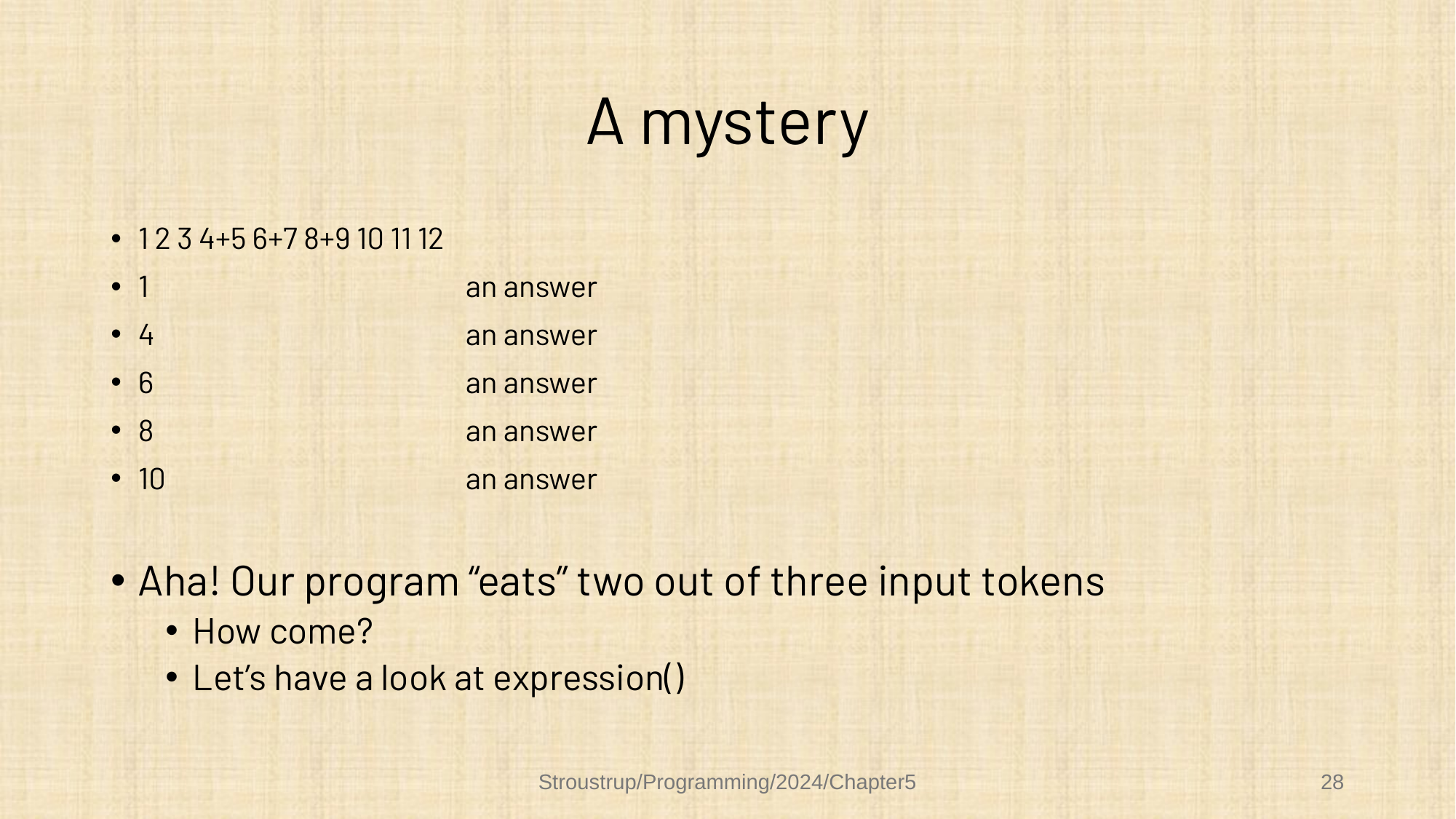

# A mystery
1 2 3 4+5 6+7 8+9 10 11 12
1			an answer
4			an answer
6			an answer
8			an answer
10			an answer

Aha! Our program “eats” two out of three input tokens
How come?
Let’s have a look at expression()
Stroustrup/Programming/2024/Chapter5
28